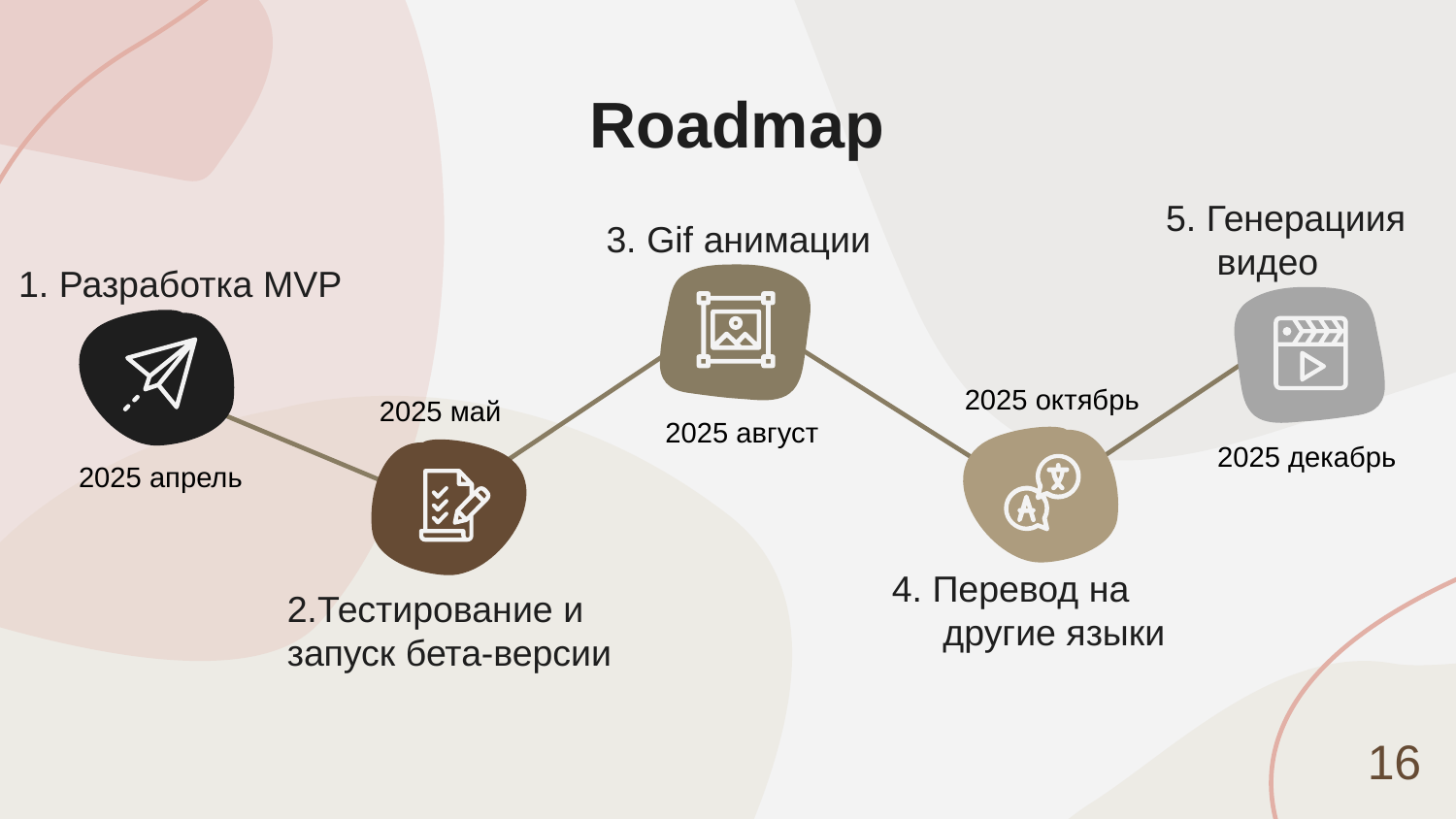

# Roadmap
5. Генерациия
     видео
3. Gif анимации
1. Разработка MVP

2025 октябрь
2025 май
2025 август

2025 декабрь

2025 апрель

4. Перевод на
     другие языки
2.Тестирование и запуск бета-версии
16